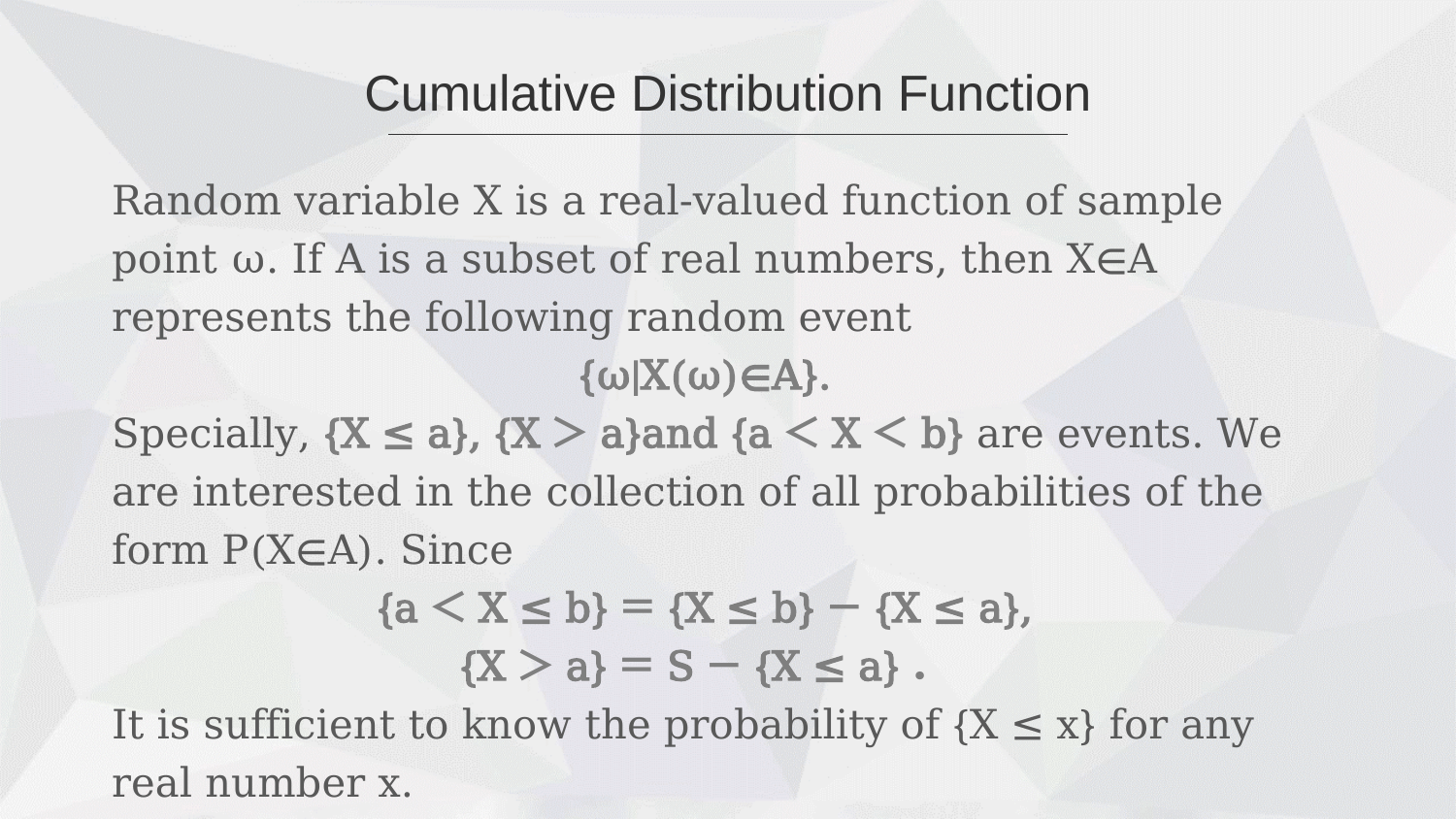

Cumulative Distribution Function
Random variable X is a real-valued function of sample point ω. If A is a subset of real numbers, then X∈A represents the following random event
{ω|X(ω)∈A}.
Specially, {X ≤ a}, {X＞a}and {a＜X＜b} are events. We are interested in the collection of all probabilities of the form P(X∈A). Since
{a＜X ≤ b}＝{X ≤ b}－{X ≤ a},
{X＞a}＝S－{X ≤ a}．
It is sufficient to know the probability of {X ≤ x} for any real number x.